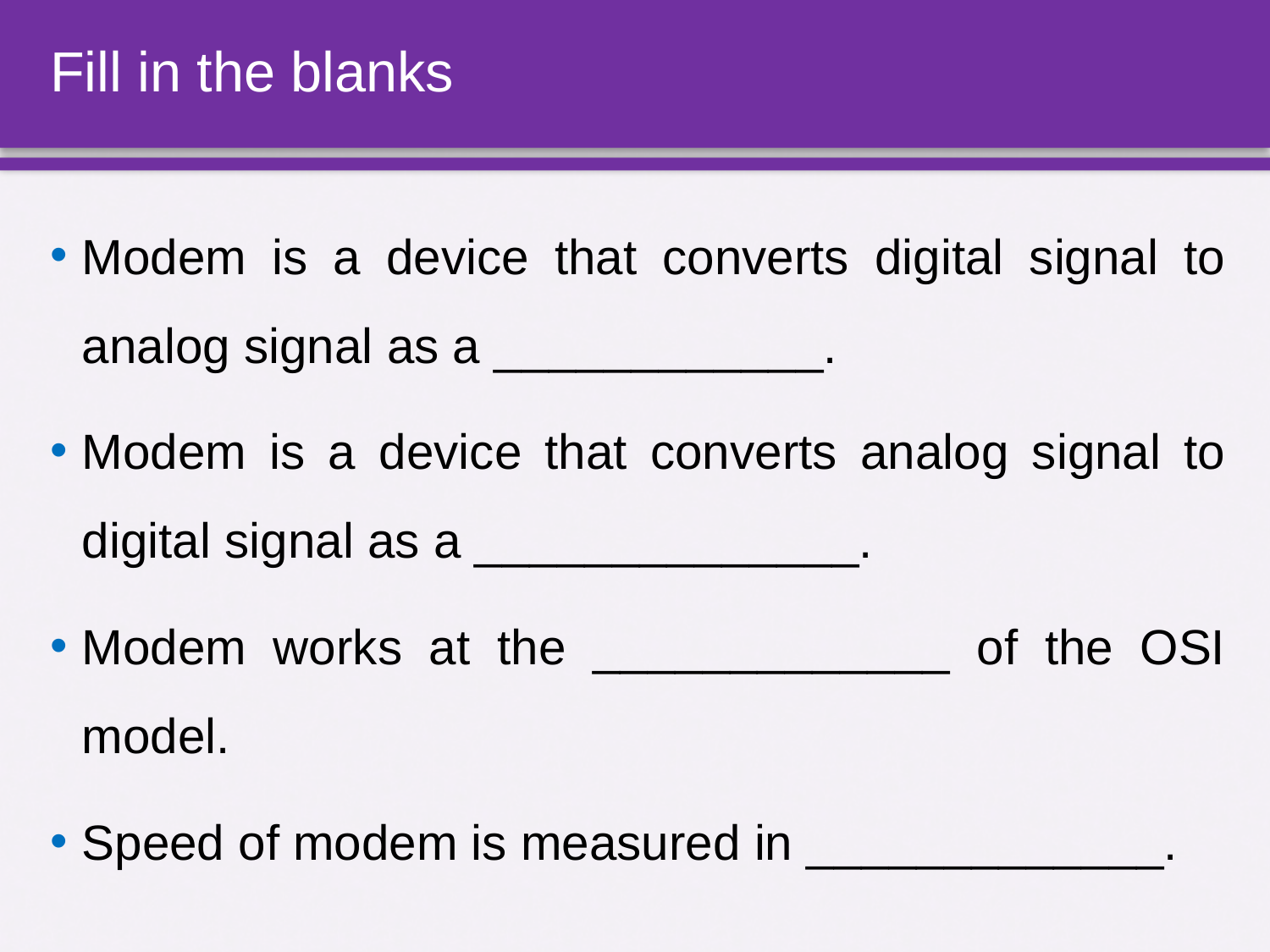

# Fill in the blanks
Modem is a device that converts digital signal to analog signal as a ____________.
Modem is a device that converts analog signal to digital signal as a ______________.
Modem works at the _____________ of the OSI model.
Speed of modem is measured in _____________.